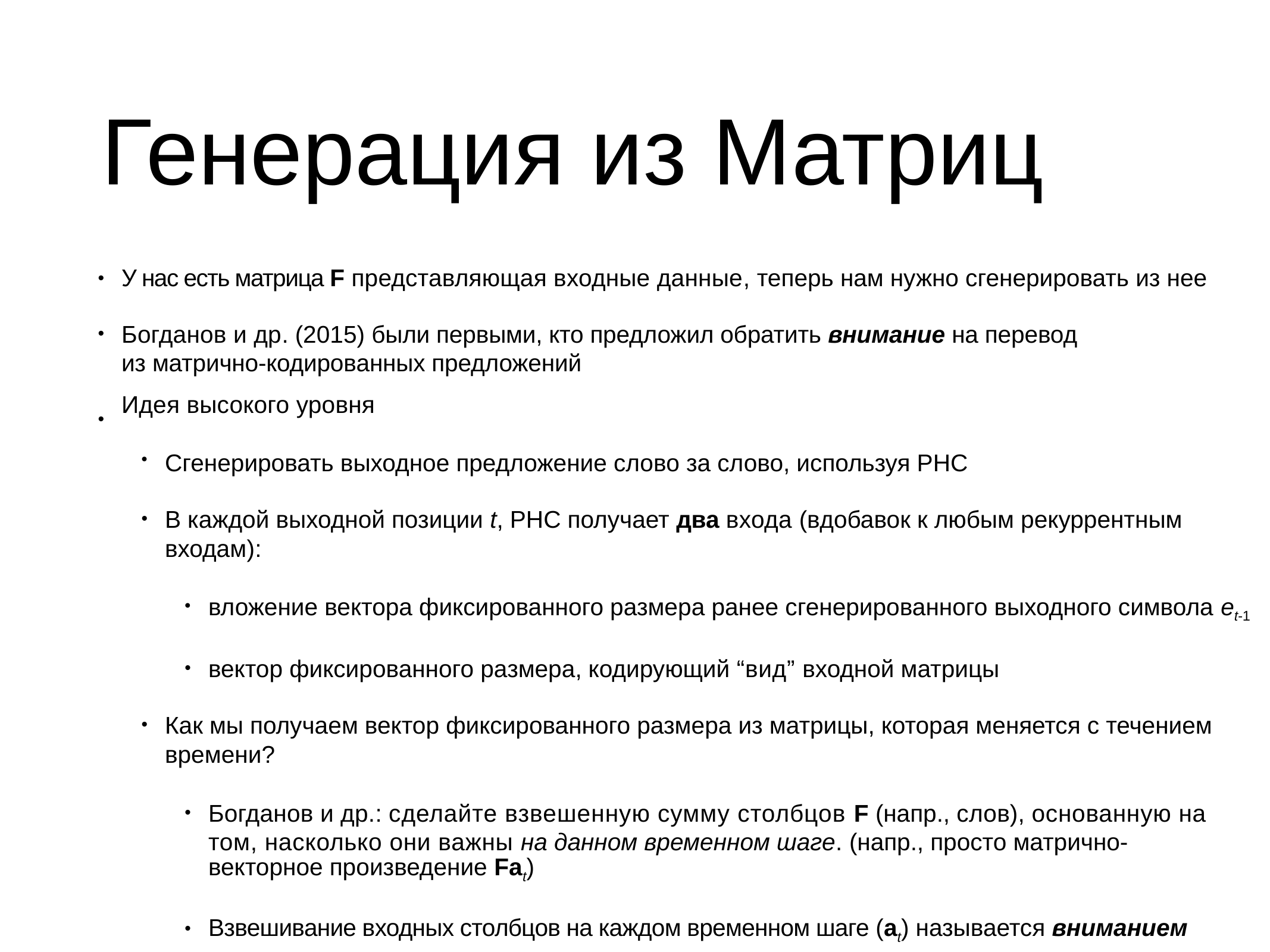

# Генерация из Матриц
У нас есть матрица F представляющая входные данные, теперь нам нужно сгенерировать из нее
•
Богданов и др. (2015) были первыми, кто предложил обратить внимание на перевод из матрично-кодированных предложений
•
Идея высокого уровня

Сгенерировать выходное предложение слово за слово, используя РНС

В каждой выходной позиции t, РНС получает два входа (вдобавок к любым рекуррентным входам):

вложение вектора фиксированного размера ранее сгенерированного выходного символа et-1

вектор фиксированного размера, кодирующий “вид” входной матрицы

Как мы получаем вектор фиксированного размера из матрицы, которая меняется с течением времени?

Богданов и др.: сделайте взвешенную сумму столбцов F (напр., слов), основанную на том, насколько они важны на данном временном шаге. (напр., просто матрично-векторное произведение Fat)

Взвешивание входных столбцов на каждом временном шаге (at) называется вниманием
•